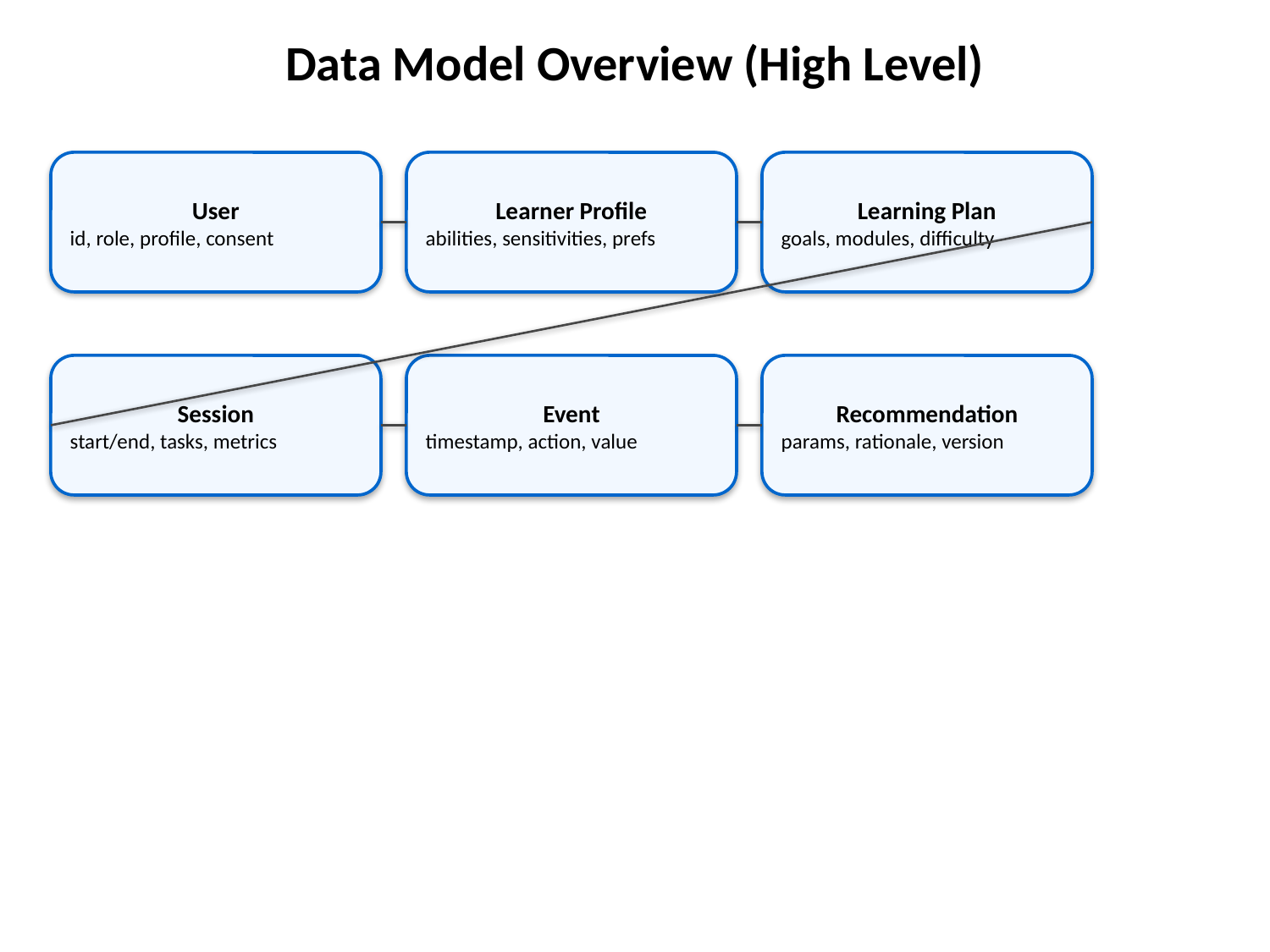

Data Model Overview (High Level)
User
id, role, profile, consent
Learner Profile
abilities, sensitivities, prefs
Learning Plan
goals, modules, difficulty
Session
start/end, tasks, metrics
Event
timestamp, action, value
Recommendation
params, rationale, version